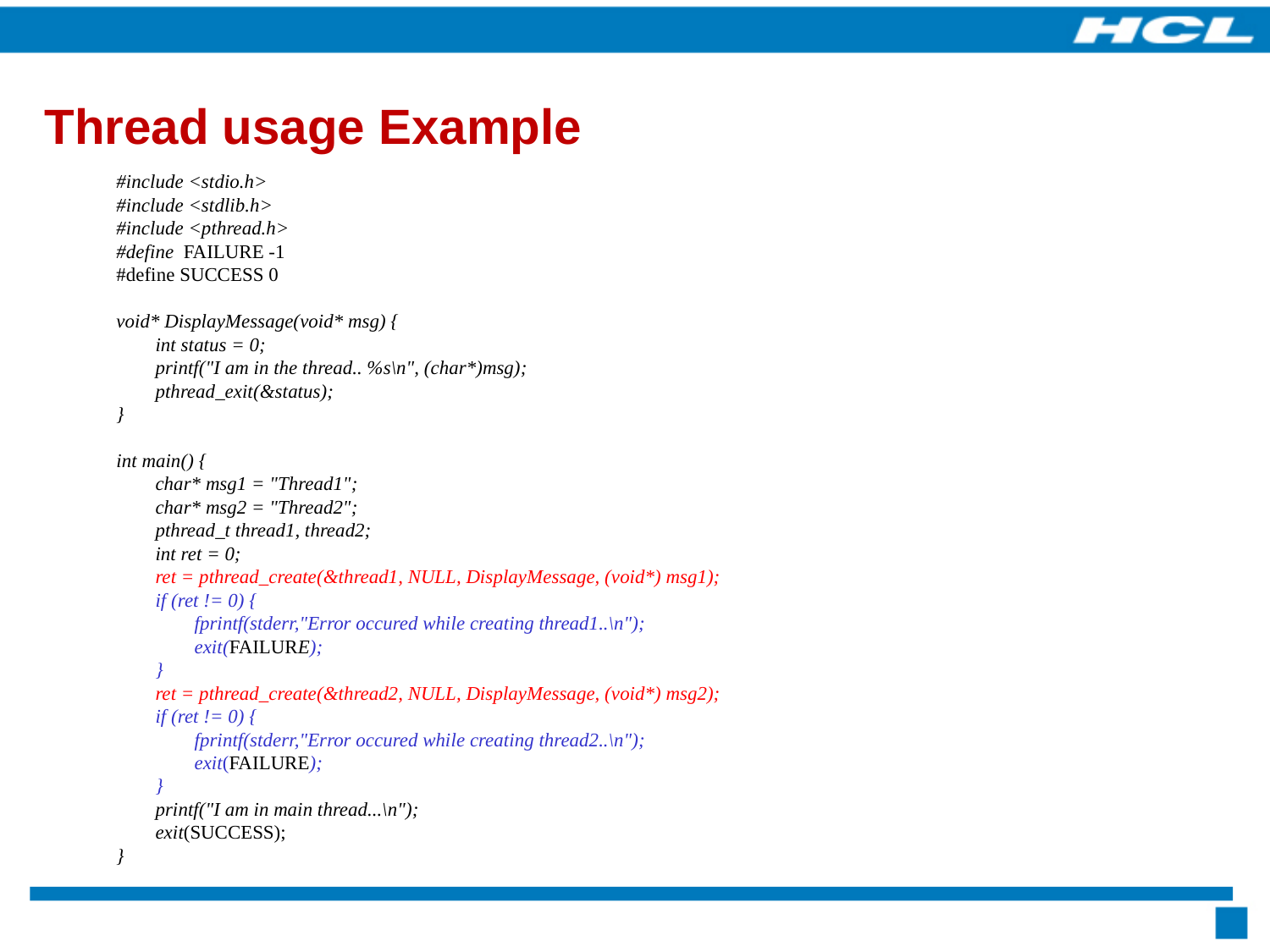

# Thread usage Example
#include <stdio.h>
#include <stdlib.h>
#include <pthread.h>
#define  FAILURE -1
#define SUCCESS 0

void* DisplayMessage(void* msg) {
        int status = 0;
        printf("I am in the thread.. %s\n", (char*)msg);
        pthread_exit(&status);
}

int main() {
        char* msg1 = "Thread1";
        char* msg2 = "Thread2";
        pthread_t thread1, thread2;
        int ret = 0;
        ret = pthread_create(&thread1, NULL, DisplayMessage, (void*) msg1);
        if (ret != 0) {
                fprintf(stderr,"Error occured while creating thread1..\n");
                exit(FAILURE);
        }
        ret = pthread_create(&thread2, NULL, DisplayMessage, (void*) msg2);
        if (ret != 0) {
                fprintf(stderr,"Error occured while creating thread2..\n");
                exit(FAILURE);
        }
        printf("I am in main thread...\n");
        exit(SUCCESS);
}